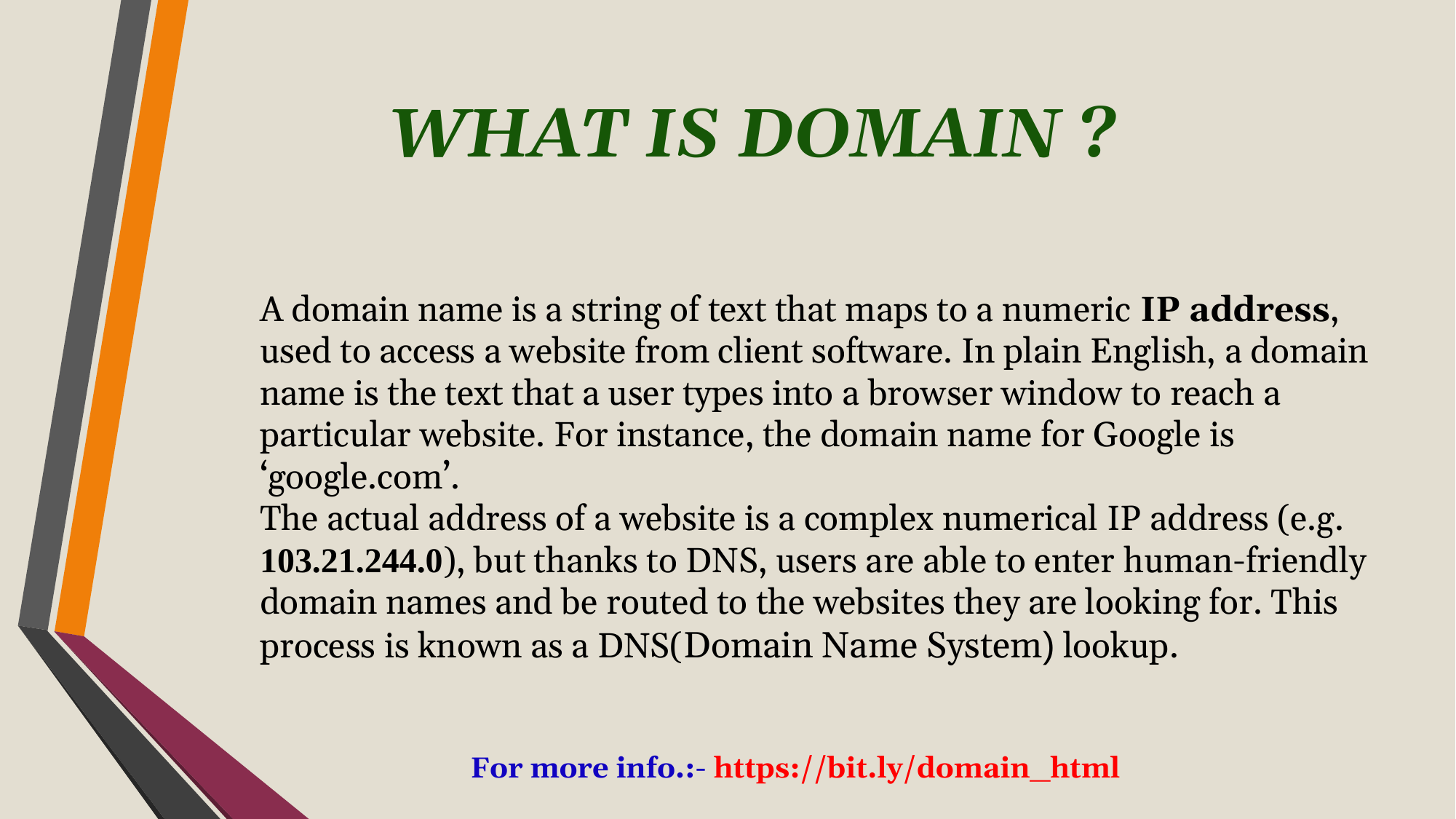

WHAT IS DOMAIN ?
A domain name is a string of text that maps to a numeric IP address, used to access a website from client software. In plain English, a domain name is the text that a user types into a browser window to reach a particular website. For instance, the domain name for Google is ‘google.com’.
The actual address of a website is a complex numerical IP address (e.g. 103.21.244.0), but thanks to DNS, users are able to enter human-friendly domain names and be routed to the websites they are looking for. This process is known as a DNS(Domain Name System) lookup.

For more info.:- https://bit.ly/domain_html